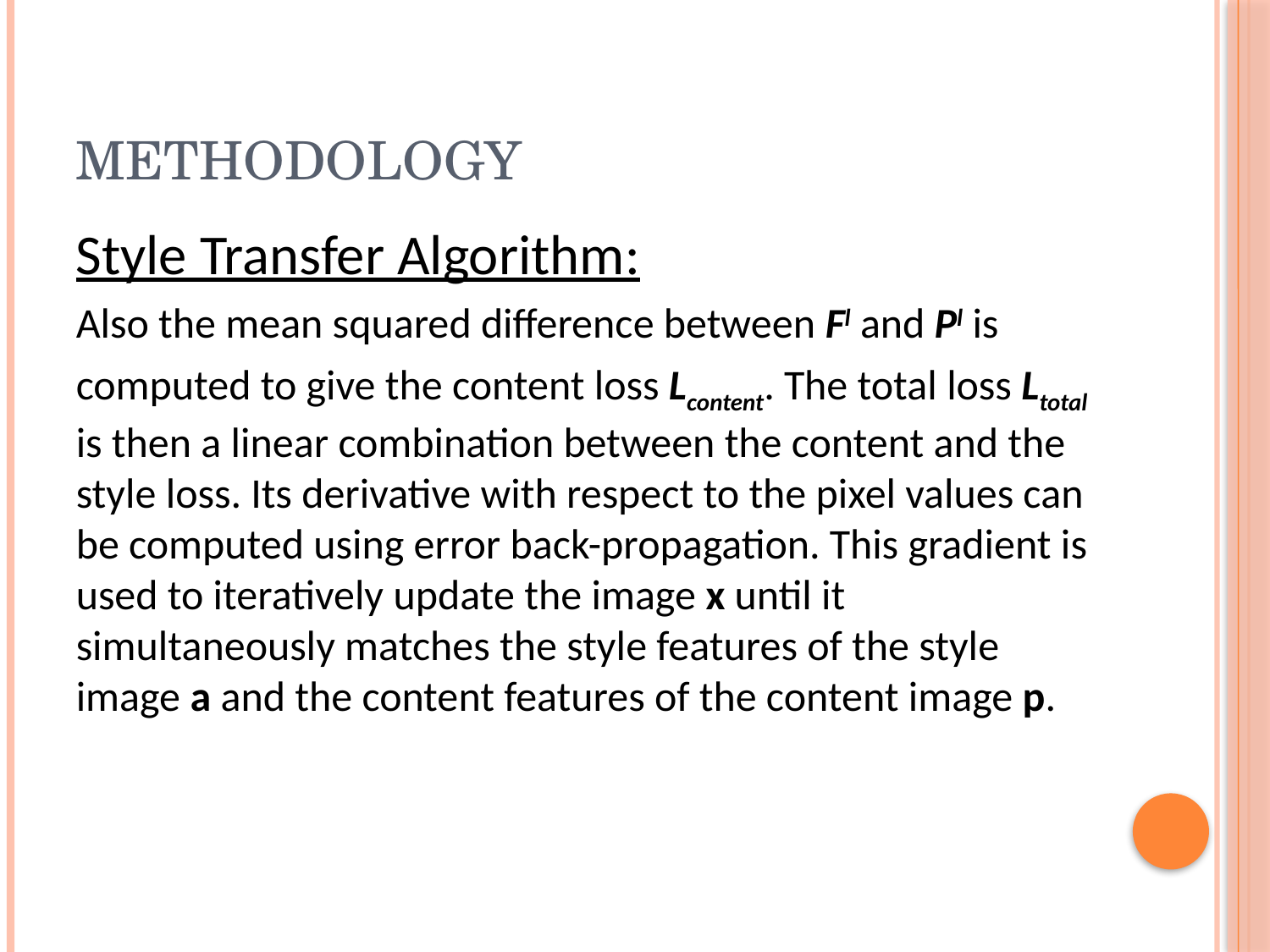

# METHODOLOGY
Style Transfer Algorithm:
Also the mean squared difference between Fl and Pl is
computed to give the content loss Lcontent. The total loss Ltotal is then a linear combination between the content and the style loss. Its derivative with respect to the pixel values can be computed using error back-propagation. This gradient is used to iteratively update the image x until it simultaneously matches the style features of the style image a and the content features of the content image p.